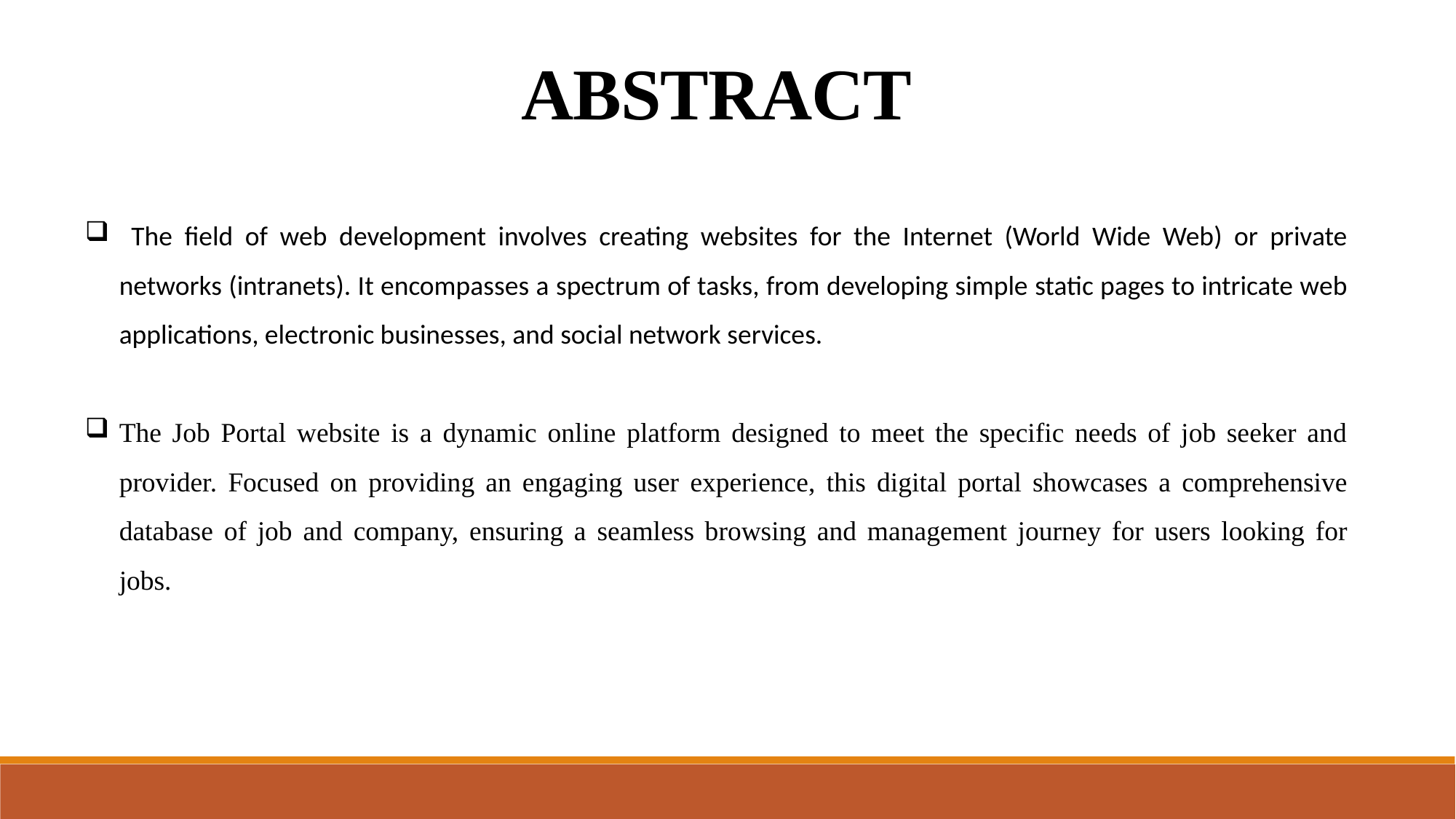

ABSTRACT
 The field of web development involves creating websites for the Internet (World Wide Web) or private networks (intranets). It encompasses a spectrum of tasks, from developing simple static pages to intricate web applications, electronic businesses, and social network services.

The Job Portal website is a dynamic online platform designed to meet the specific needs of job seeker and provider. Focused on providing an engaging user experience, this digital portal showcases a comprehensive database of job and company, ensuring a seamless browsing and management journey for users looking for jobs.